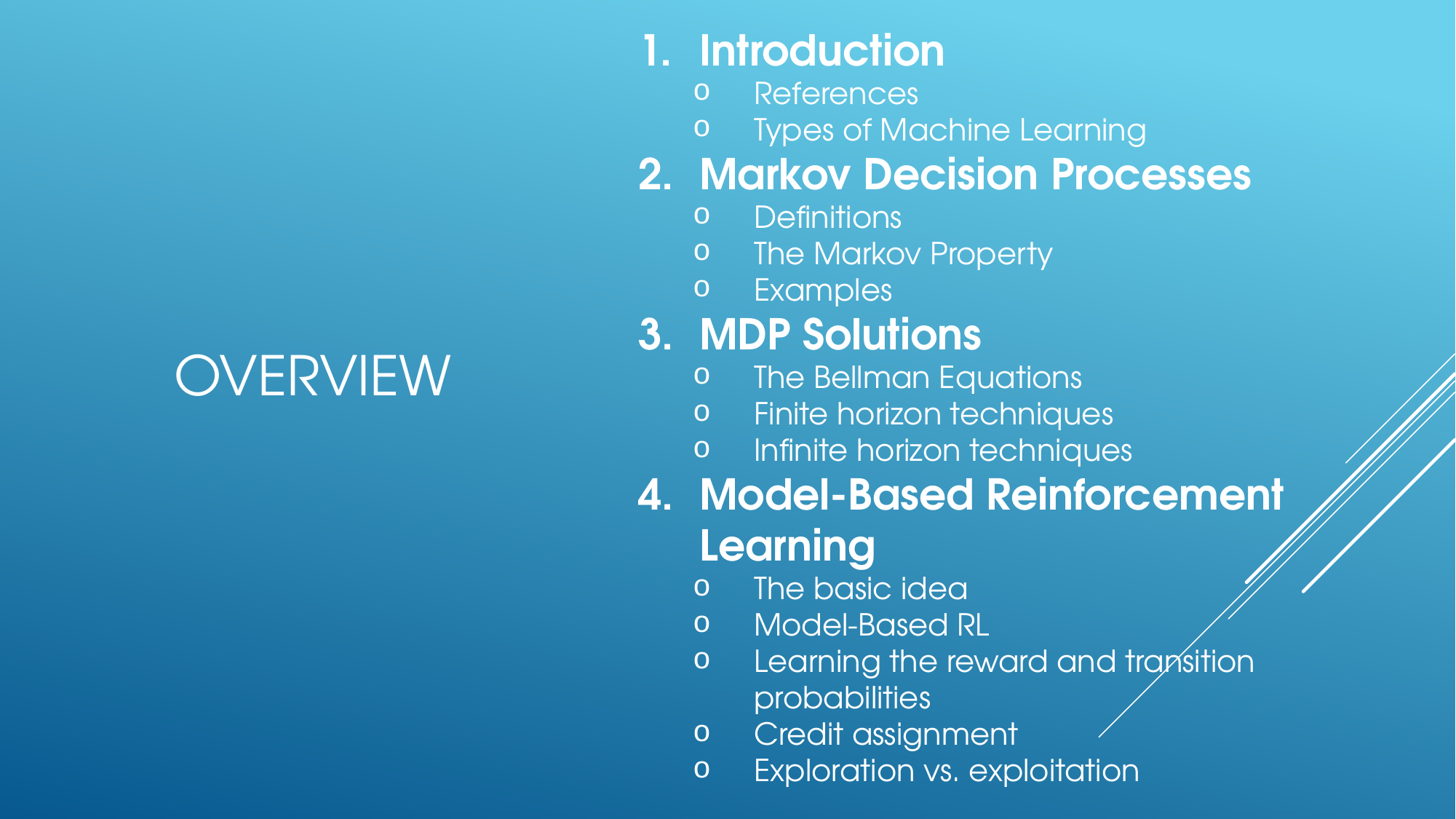

Introduction
References
Types of Machine Learning
Markov Decision Processes
Definitions
The Markov Property
Examples
MDP Solutions
The Bellman Equations
Finite horizon techniques
Infinite horizon techniques
Model-Based Reinforcement Learning
The basic idea
Model-Based RL
Learning the reward and transition probabilities
Credit assignment
Exploration vs. exploitation
# Overview